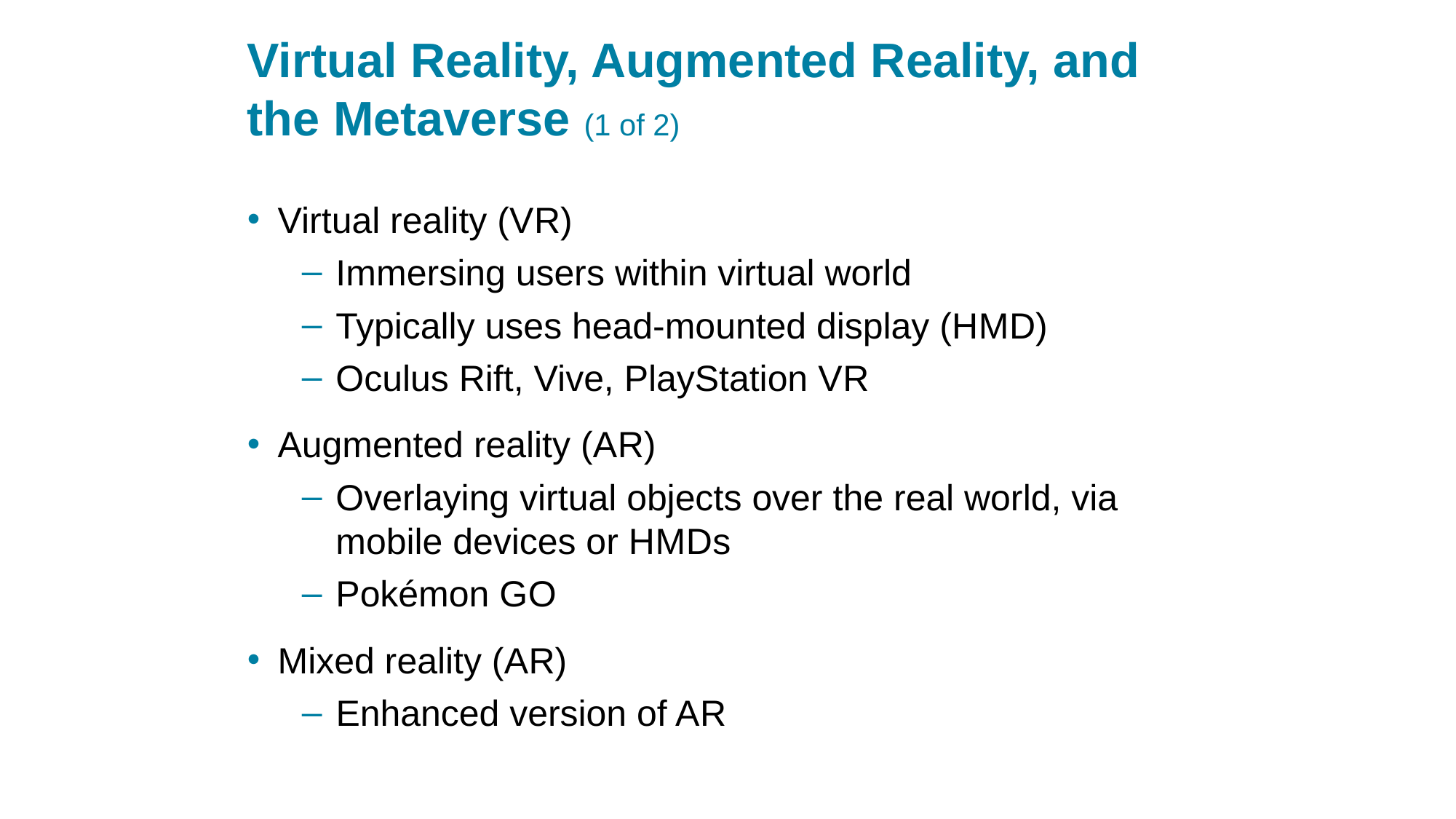

# Virtual Reality, Augmented Reality, and the Metaverse (1 of 2)
Virtual reality (V R)
Immersing users within virtual world
Typically uses head-mounted display (H M D)
Oculus Rift, Vive, PlayStation V R
Augmented reality (A R)
Overlaying virtual objects over the real world, via mobile devices or H M D s
Pokémon G O
Mixed reality (A R)
Enhanced version of A R